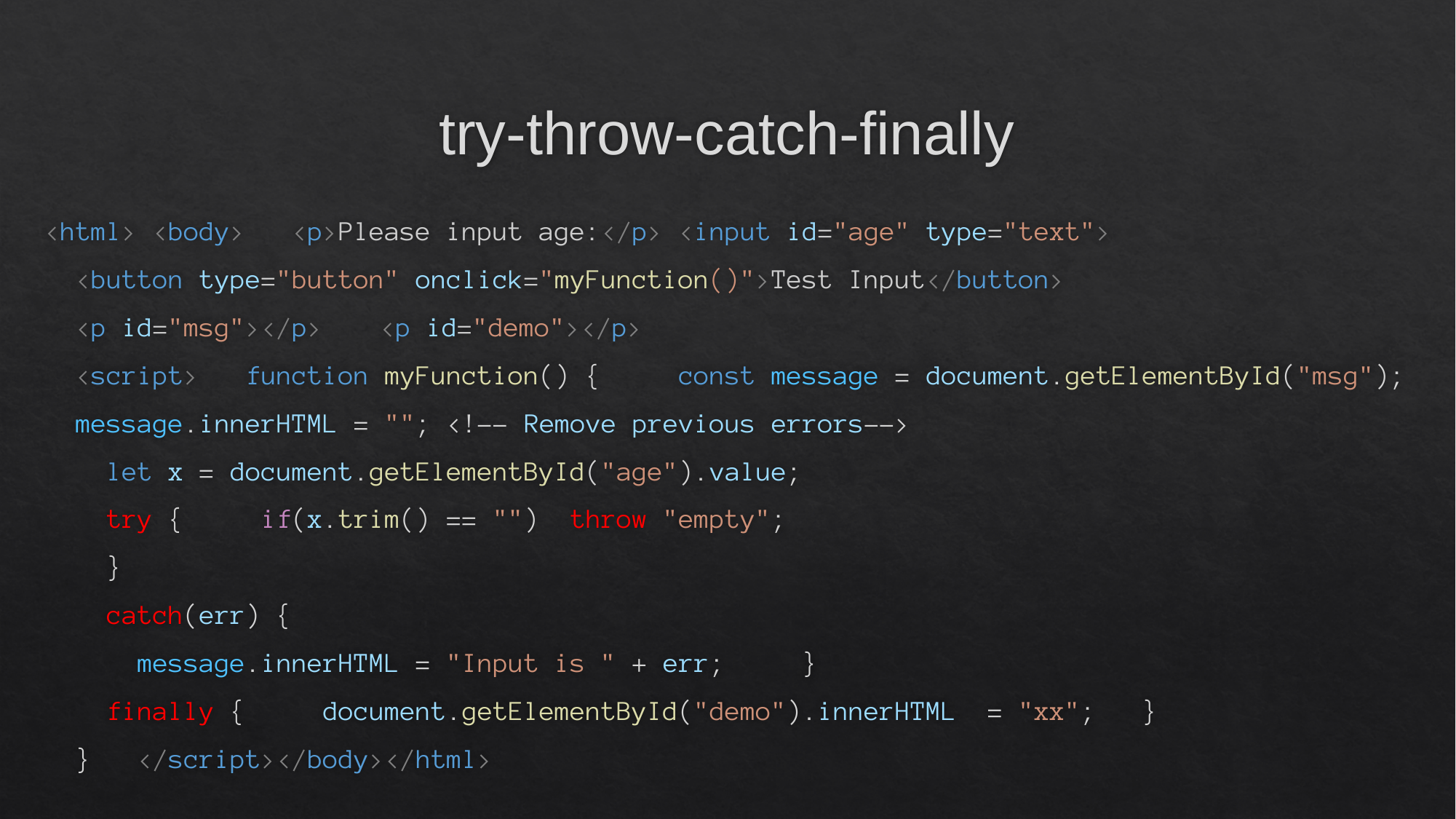

# try-throw-catch-finally
<html> <body>   <p>Please input age:</p> <input id="age" type="text">
  <button type="button" onclick="myFunction()">Test Input</button>
  <p id="msg"></p>		  <p id="demo"></p>
  <script>   function myFunction() {     const message = document.getElementById("msg");
  message.innerHTML = ""; <!-- Remove previous errors-->
    let x = document.getElementById("age").value;
    try {     if(x.trim() == "")  throw "empty";
    }
    catch(err) {
      message.innerHTML = "Input is " + err;     }
    finally {     document.getElementById("demo").innerHTML  = "xx";   }
  }   </script></body></html>